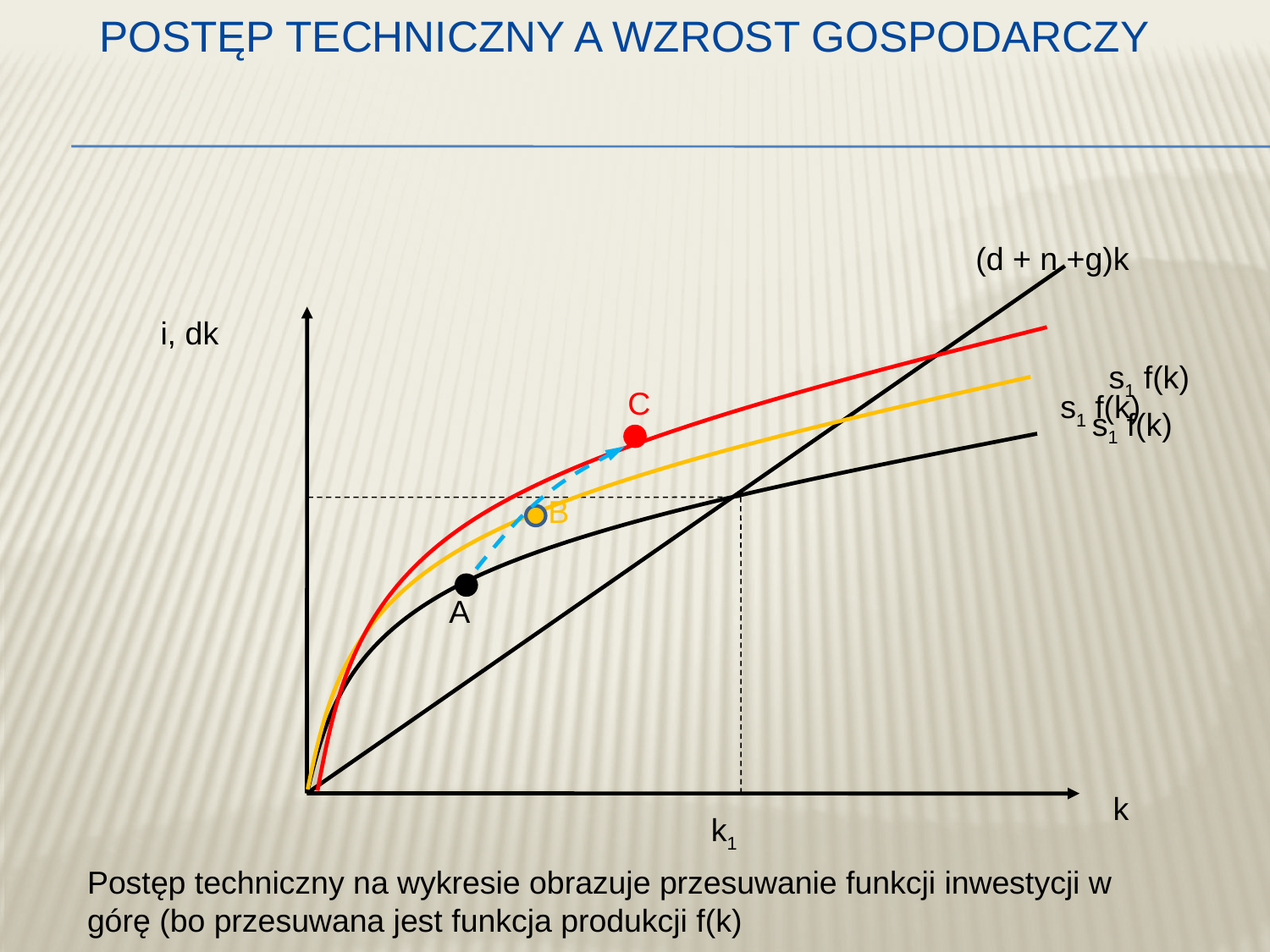

# Postęp techniczny a wzrost gospodarczy
(d + n +g)k

i, dk

k

s1 f(k)

s1 f(k)

s1 f(k)
C

B

A
k1
Postęp techniczny na wykresie obrazuje przesuwanie funkcji inwestycji w górę (bo przesuwana jest funkcja produkcji f(k)